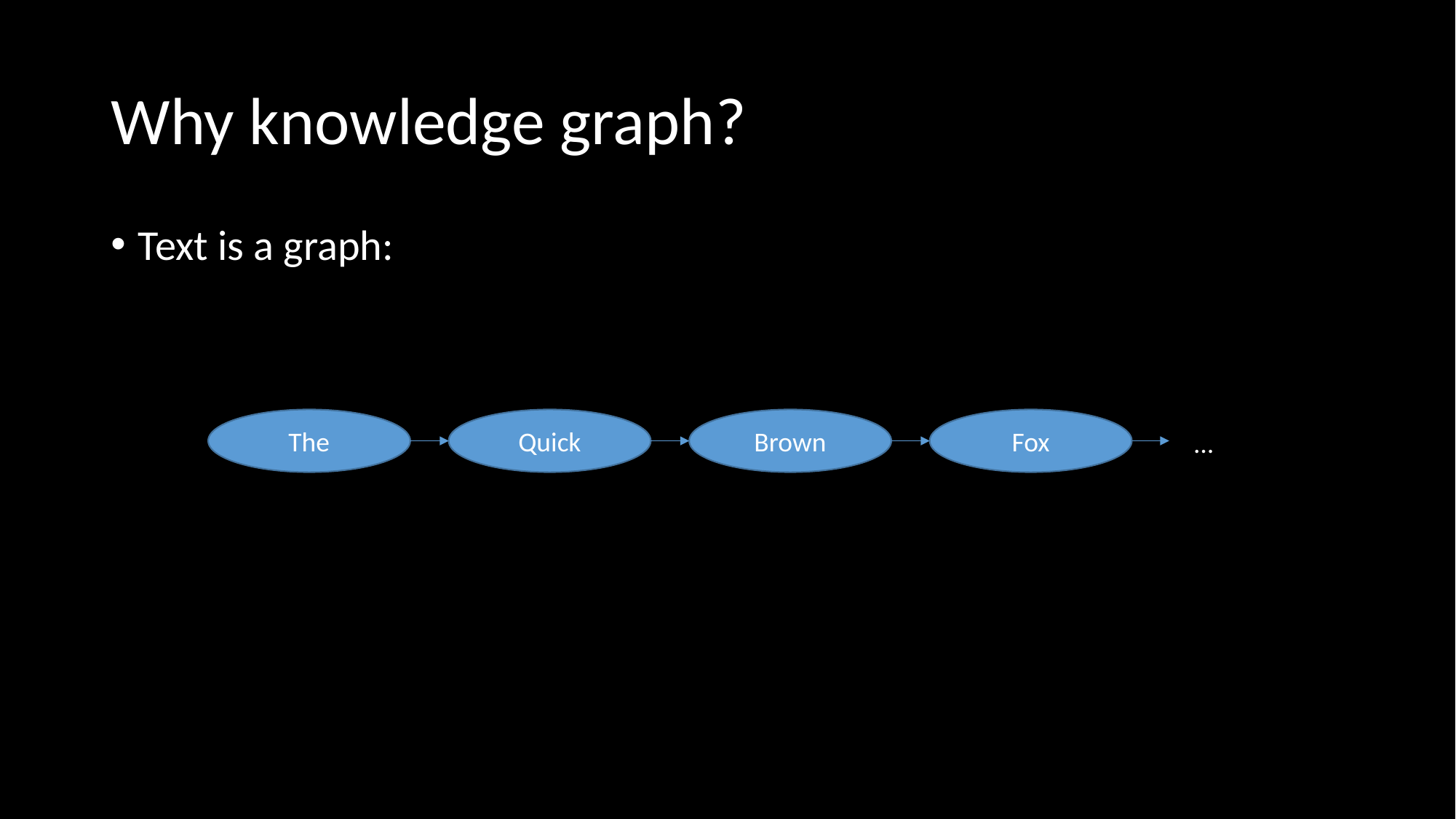

# Why knowledge graph?
Text is a graph:
Fox
Brown
The
Quick
…